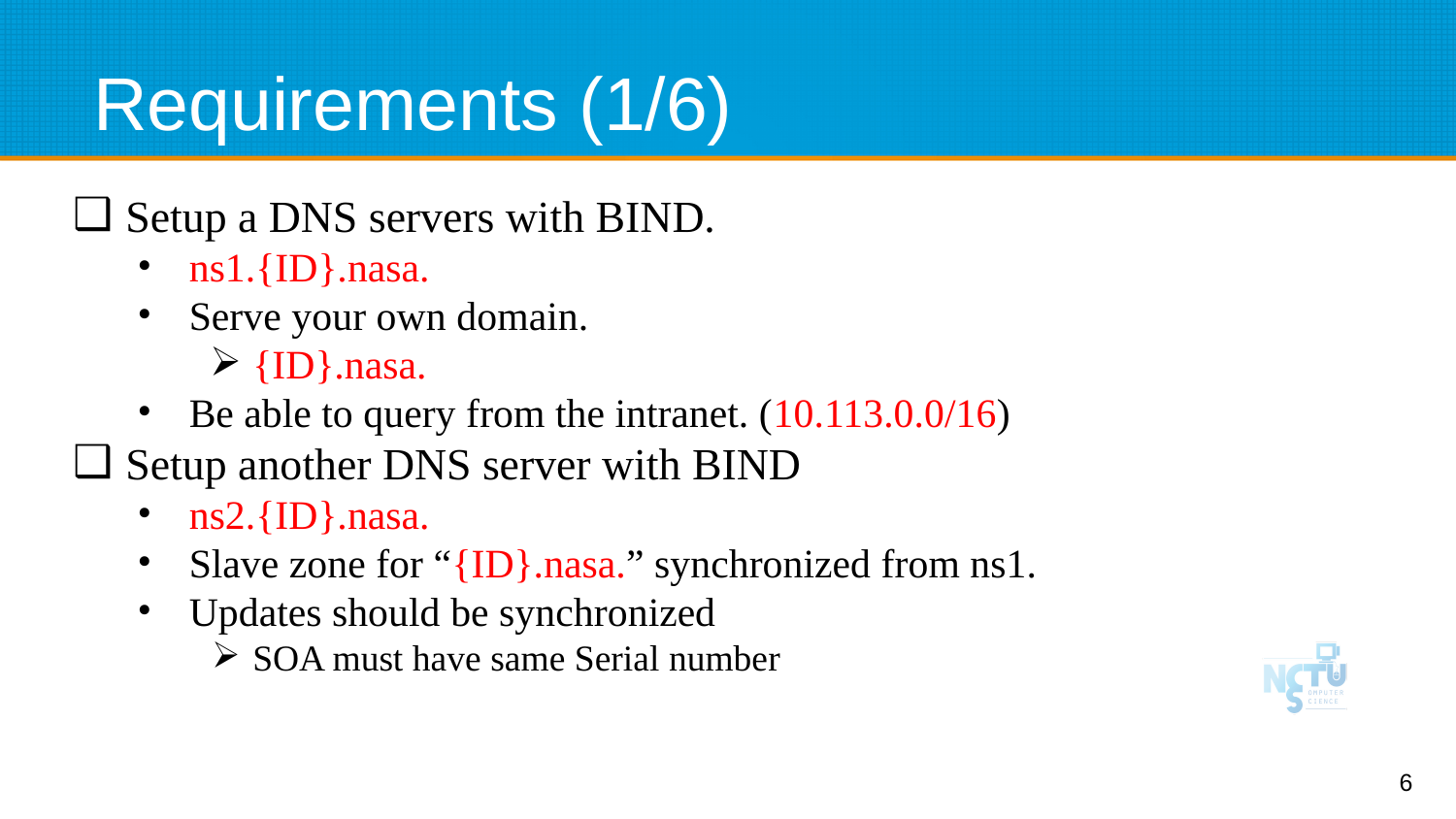

# Requirements (1/6)
Setup a DNS servers with BIND.
ns1.{ID}.nasa.
Serve your own domain.
{ID}.nasa.
Be able to query from the intranet. (10.113.0.0/16)
Setup another DNS server with BIND
ns2.{ID}.nasa.
Slave zone for “{ID}.nasa.” synchronized from ns1.
Updates should be synchronized
SOA must have same Serial number

6